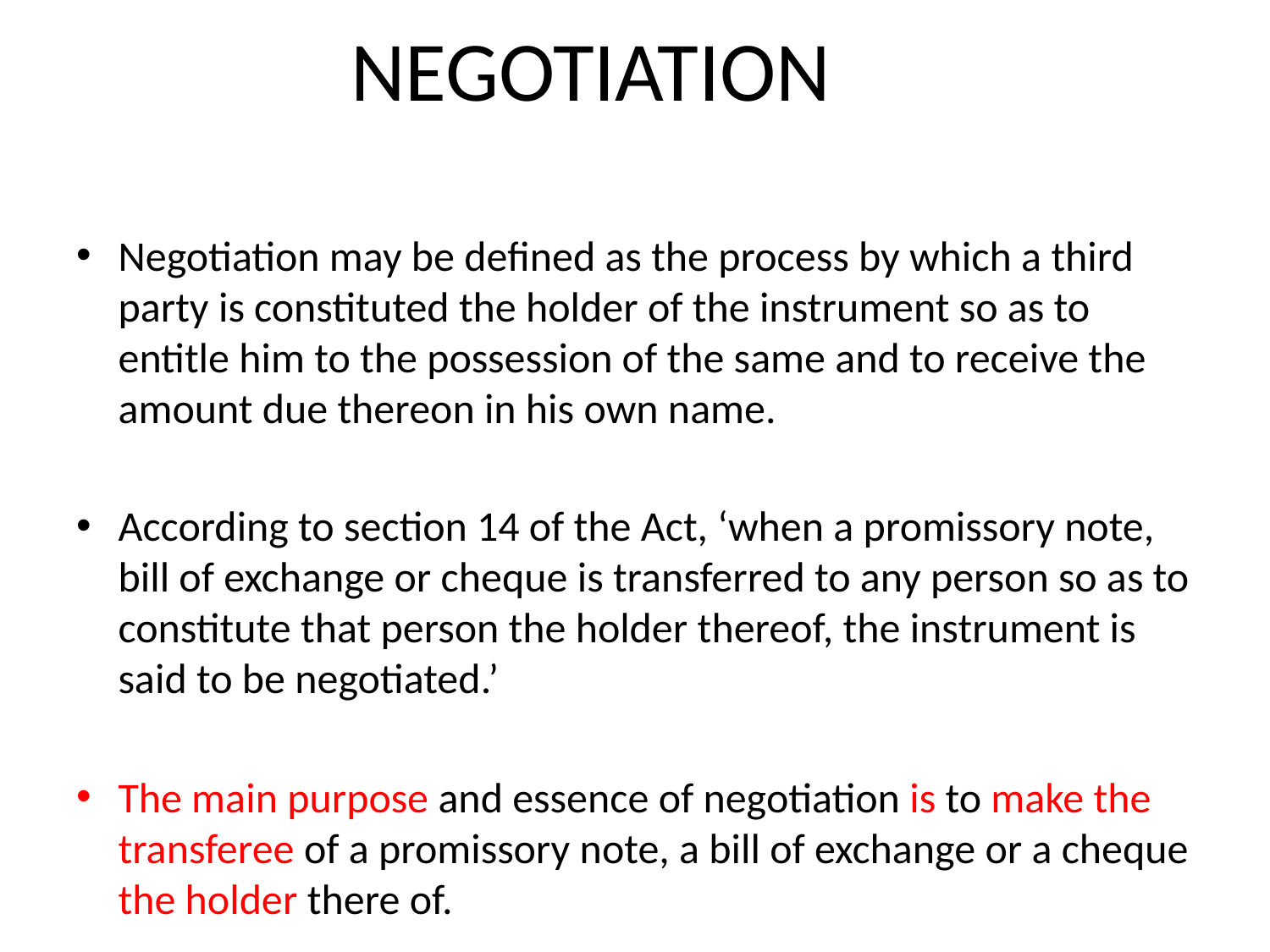

NEGOTIATION
Negotiation may be defined as the process by which a third party is constituted the holder of the instrument so as to entitle him to the possession of the same and to receive the amount due thereon in his own name.

According to section 14 of the Act, ‘when a promissory note, bill of exchange or cheque is transferred to any person so as to constitute that person the holder thereof, the instrument is said to be negotiated.’

The main purpose and essence of negotiation is to make the transferee of a promissory note, a bill of exchange or a cheque the holder there of.